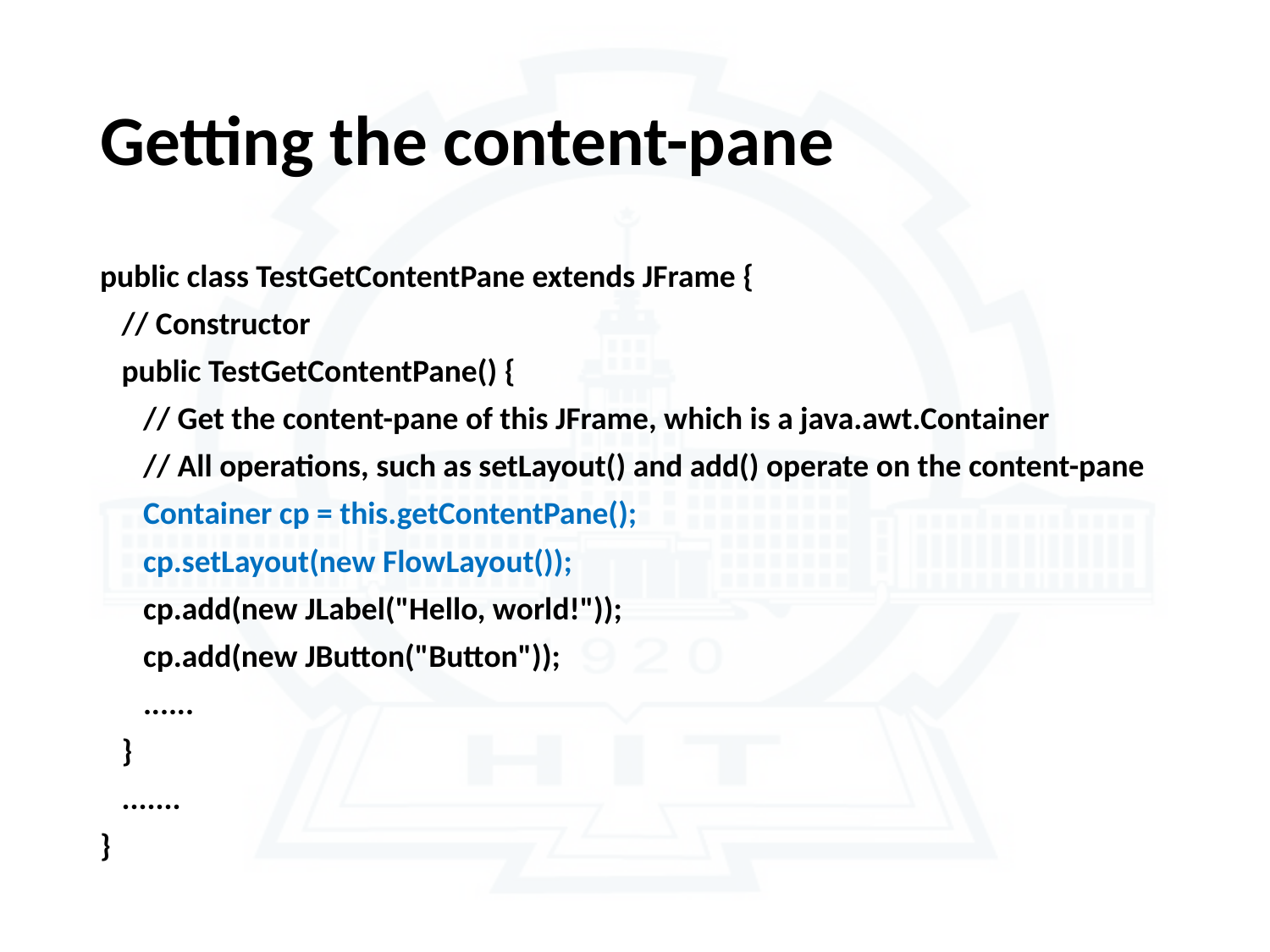

# Getting the content-pane
public class TestGetContentPane extends JFrame {
   // Constructor
   public TestGetContentPane() {
      // Get the content-pane of this JFrame, which is a java.awt.Container
      // All operations, such as setLayout() and add() operate on the content-pane
      Container cp = this.getContentPane();
      cp.setLayout(new FlowLayout());
      cp.add(new JLabel("Hello, world!"));
      cp.add(new JButton("Button"));
      ......
   }
   .......
}